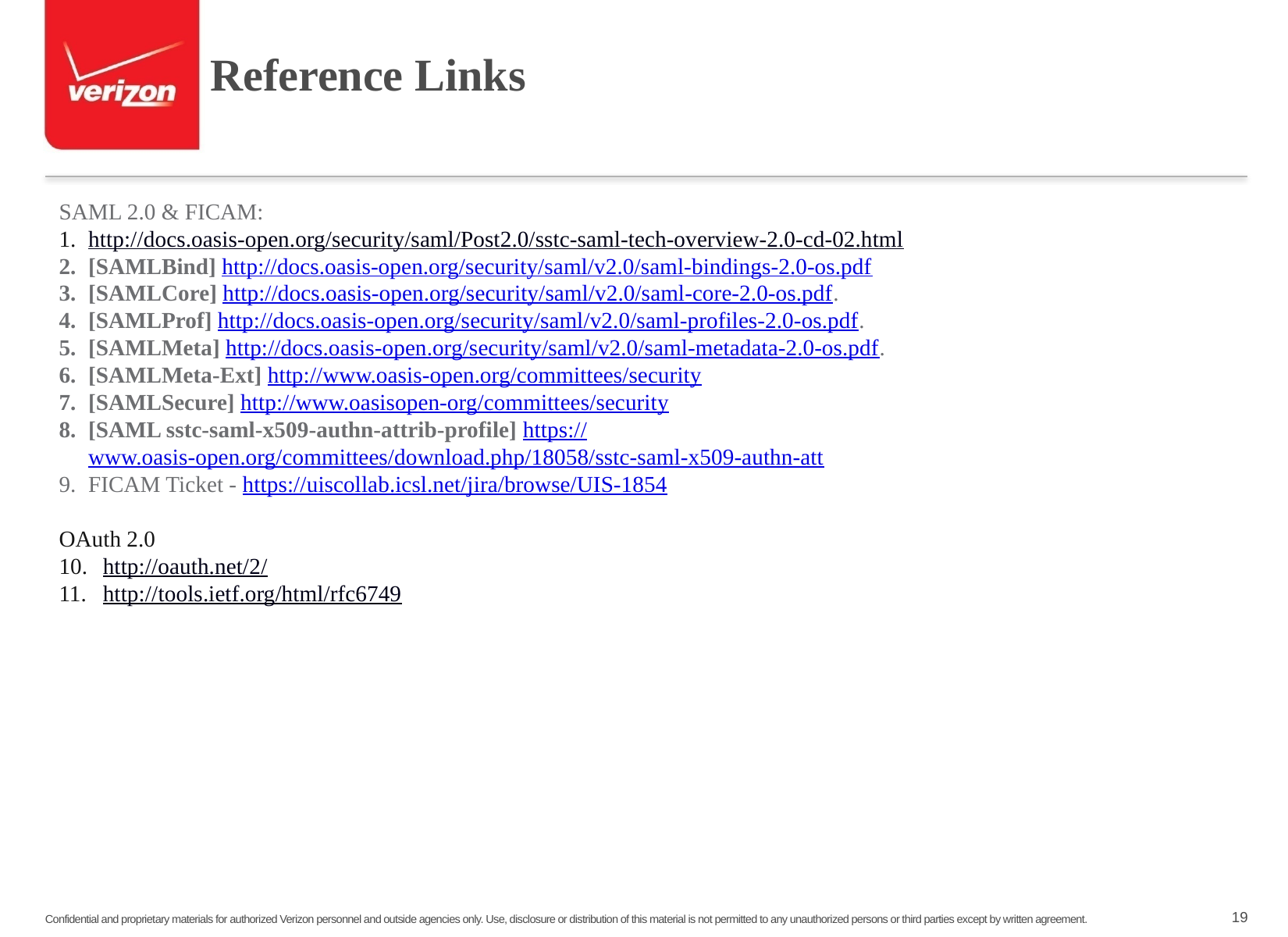

# Reference Links
SAML 2.0 & FICAM:
http://docs.oasis-open.org/security/saml/Post2.0/sstc-saml-tech-overview-2.0-cd-02.html
[SAMLBind] http://docs.oasis-open.org/security/saml/v2.0/saml-bindings-2.0-os.pdf
[SAMLCore] http://docs.oasis-open.org/security/saml/v2.0/saml-core-2.0-os.pdf.
[SAMLProf] http://docs.oasis-open.org/security/saml/v2.0/saml-profiles-2.0-os.pdf.
[SAMLMeta] http://docs.oasis-open.org/security/saml/v2.0/saml-metadata-2.0-os.pdf.
[SAMLMeta-Ext] http://www.oasis-open.org/committees/security
[SAMLSecure] http://www.oasisopen-org/committees/security
[SAML sstc-saml-x509-authn-attrib-profile] https://www.oasis-open.org/committees/download.php/18058/sstc-saml-x509-authn-att
FICAM Ticket - https://uiscollab.icsl.net/jira/browse/UIS-1854

OAuth 2.0
http://oauth.net/2/
http://tools.ietf.org/html/rfc6749